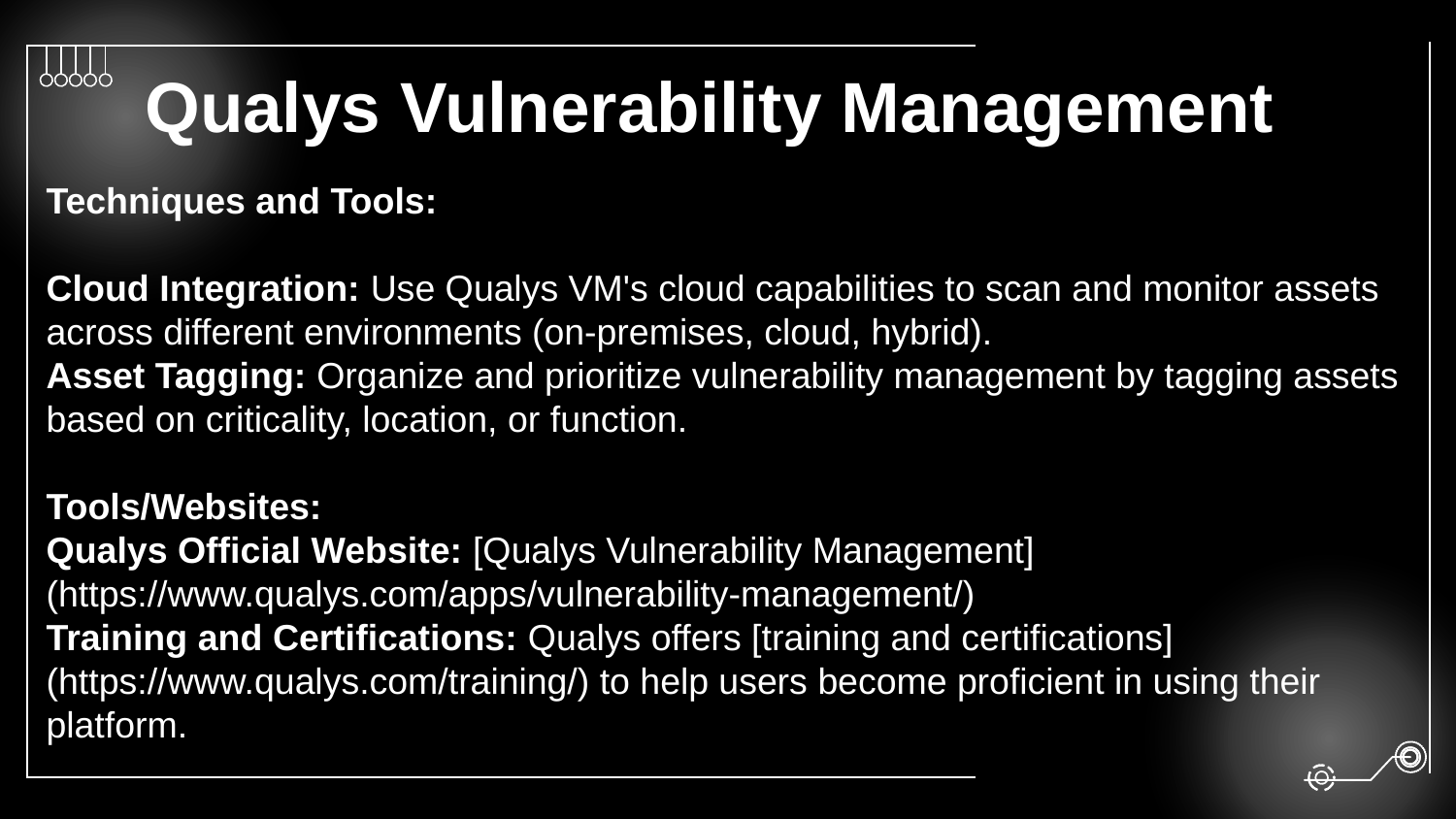

# Qualys Vulnerability Management
Techniques and Tools:

Cloud Integration: Use Qualys VM's cloud capabilities to scan and monitor assets across different environments (on-premises, cloud, hybrid).
Asset Tagging: Organize and prioritize vulnerability management by tagging assets based on criticality, location, or function.

Tools/Websites:
Qualys Official Website: [Qualys Vulnerability Management] (https://www.qualys.com/apps/vulnerability-management/)
Training and Certifications: Qualys offers [training and certifications] (https://www.qualys.com/training/) to help users become proficient in using their platform.